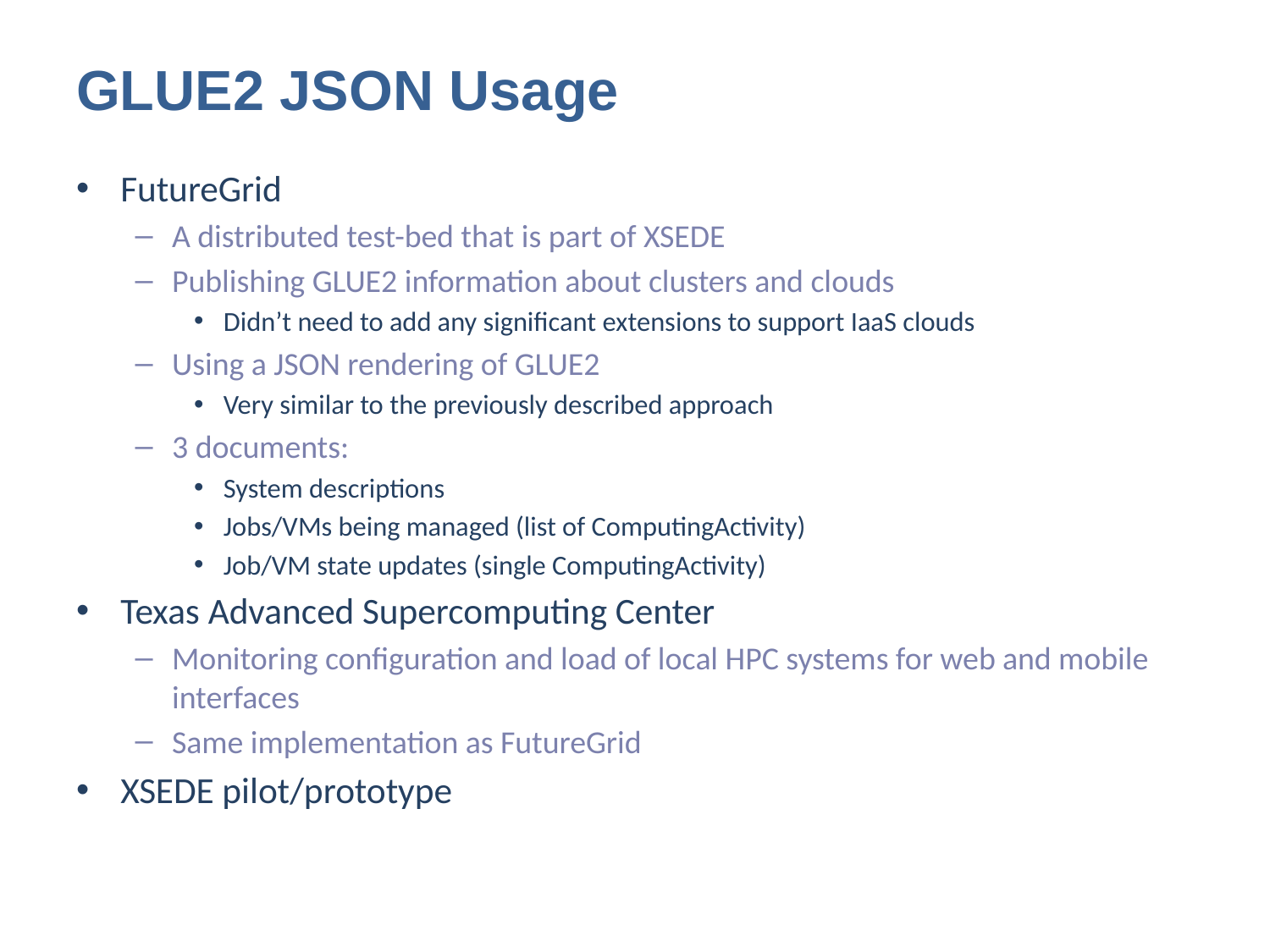

# GLUE2 JSON Usage
FutureGrid
A distributed test-bed that is part of XSEDE
Publishing GLUE2 information about clusters and clouds
Didn’t need to add any significant extensions to support IaaS clouds
Using a JSON rendering of GLUE2
Very similar to the previously described approach
3 documents:
System descriptions
Jobs/VMs being managed (list of ComputingActivity)
Job/VM state updates (single ComputingActivity)
Texas Advanced Supercomputing Center
Monitoring configuration and load of local HPC systems for web and mobile interfaces
Same implementation as FutureGrid
XSEDE pilot/prototype
13